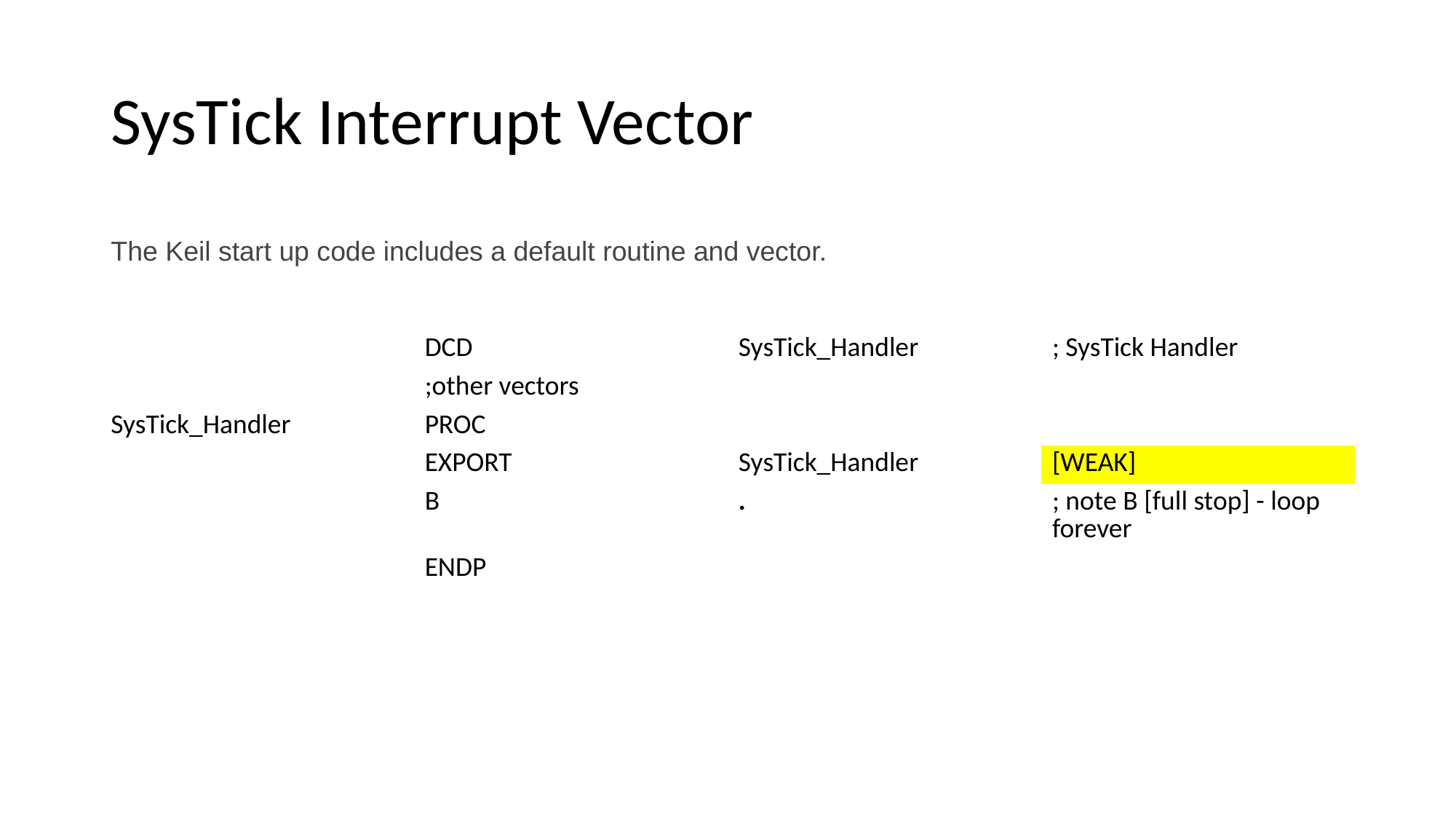

# SysTick Interrupt Vector
The Keil start up code includes a default routine and vector.

|  | DCD | SysTick\_Handler | ; SysTick Handler |
| --- | --- | --- | --- |
|  | ;other vectors |  |  |
| SysTick\_Handler | PROC |  |  |
|  | EXPORT | SysTick\_Handler | [WEAK] |
|  | B | . | ; note B [full stop] - loop forever |
|  | ENDP |  |  |